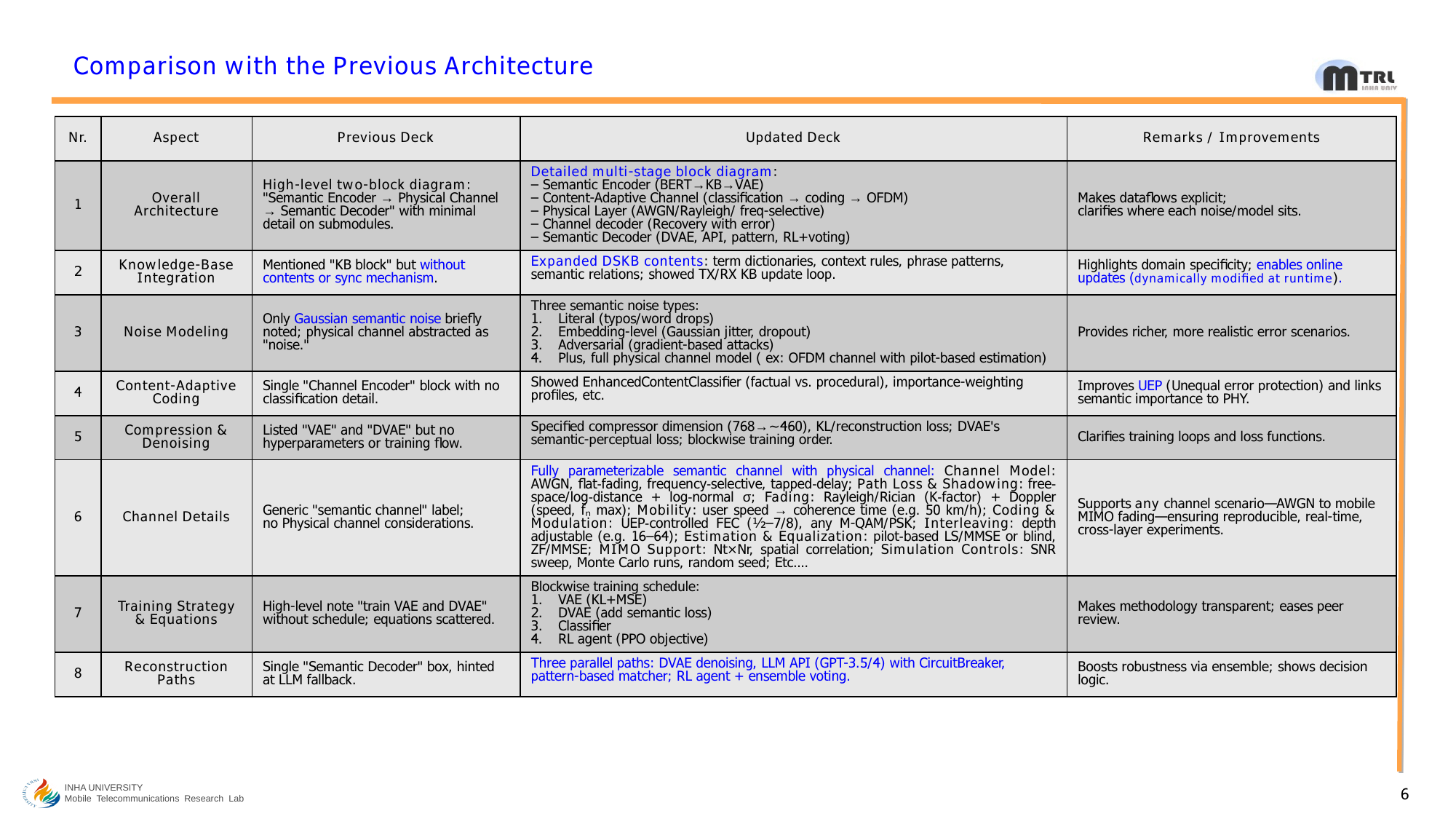

# Comparison with the Previous Architecture
| Nr. | Aspect | Previous Deck | Updated Deck | Remarks / Improvements |
| --- | --- | --- | --- | --- |
| 1 | Overall Architecture | High-level two-block diagram: "Semantic Encoder → Physical Channel → Semantic Decoder" with minimal detail on submodules. | Detailed multi-stage block diagram: – Semantic Encoder (BERT→KB→VAE) – Content-Adaptive Channel (classification → coding → OFDM) – Physical Layer (AWGN/Rayleigh/ freq-selective) – Channel decoder (Recovery with error) – Semantic Decoder (DVAE, API, pattern, RL+voting) | Makes dataflows explicit; clarifies where each noise/model sits. |
| 2 | Knowledge-Base Integration | Mentioned "KB block" but without contents or sync mechanism. | Expanded DSKB contents: term dictionaries, context rules, phrase patterns, semantic relations; showed TX/RX KB update loop. | Highlights domain specificity; enables online updates (dynamically modified at runtime). |
| 3 | Noise Modeling | Only Gaussian semantic noise briefly noted; physical channel abstracted as "noise." | Three semantic noise types: Literal (typos/word drops) Embedding-level (Gaussian jitter, dropout) Adversarial (gradient-based attacks) Plus, full physical channel model ( ex: OFDM channel with pilot-based estimation) | Provides richer, more realistic error scenarios. |
| 4 | Content-Adaptive Coding | Single "Channel Encoder" block with no classification detail. | Showed EnhancedContentClassifier (factual vs. procedural), importance-weighting profiles, etc. | Improves UEP (Unequal error protection) and links semantic importance to PHY. |
| 5 | Compression & Denoising | Listed "VAE" and "DVAE" but no hyperparameters or training flow. | Specified compressor dimension (768→∼460), KL/reconstruction loss; DVAE's semantic-perceptual loss; blockwise training order. | Clarifies training loops and loss functions. |
| 6 | Channel Details | Generic "semantic channel" label; no Physical channel considerations. | Fully parameterizable semantic channel with physical channel: Channel Model: AWGN, flat‐fading, frequency‐selective, tapped‐delay; Path Loss & Shadowing: free‐space/log‐distance + log‐normal σ; Fading: Rayleigh/Rician (K‐factor) + Doppler (speed, fₙ max); Mobility: user speed → coherence time (e.g. 50 km/h); Coding & Modulation: UEP‐controlled FEC (½–7/8), any M-QAM/PSK; Interleaving: depth adjustable (e.g. 16–64); Estimation & Equalization: pilot‐based LS/MMSE or blind, ZF/MMSE; MIMO Support: Nt×Nr, spatial correlation; Simulation Controls: SNR sweep, Monte Carlo runs, random seed; Etc…. | Supports any channel scenario—AWGN to mobile MIMO fading—ensuring reproducible, real-time, cross-layer experiments. |
| 7 | Training Strategy & Equations | High-level note "train VAE and DVAE" without schedule; equations scattered. | Blockwise training schedule: VAE (KL+MSE) DVAE (add semantic loss) Classifier RL agent (PPO objective) | Makes methodology transparent; eases peer review. |
| 8 | Reconstruction Paths | Single "Semantic Decoder" box, hinted at LLM fallback. | Three parallel paths: DVAE denoising, LLM API (GPT-3.5/4) with CircuitBreaker, pattern-based matcher; RL agent + ensemble voting. | Boosts robustness via ensemble; shows decision logic. |
INHA UNIVERSITY
Mobile  Telecommunications  Research  Lab
6